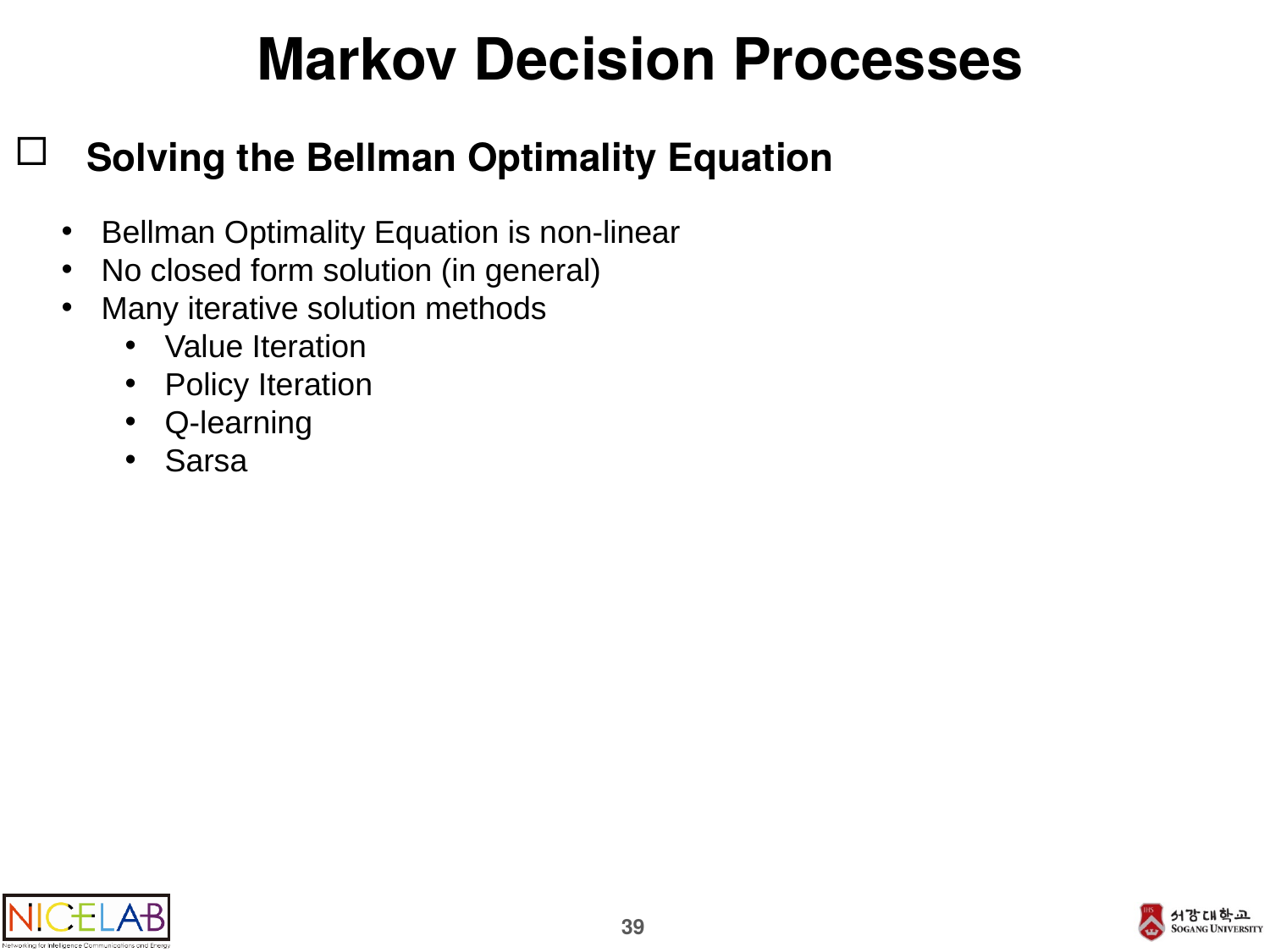

# Markov Decision Processes
Solving the Bellman Optimality Equation
Bellman Optimality Equation is non-linear
No closed form solution (in general)
Many iterative solution methods
Value Iteration
Policy Iteration
Q-learning
Sarsa